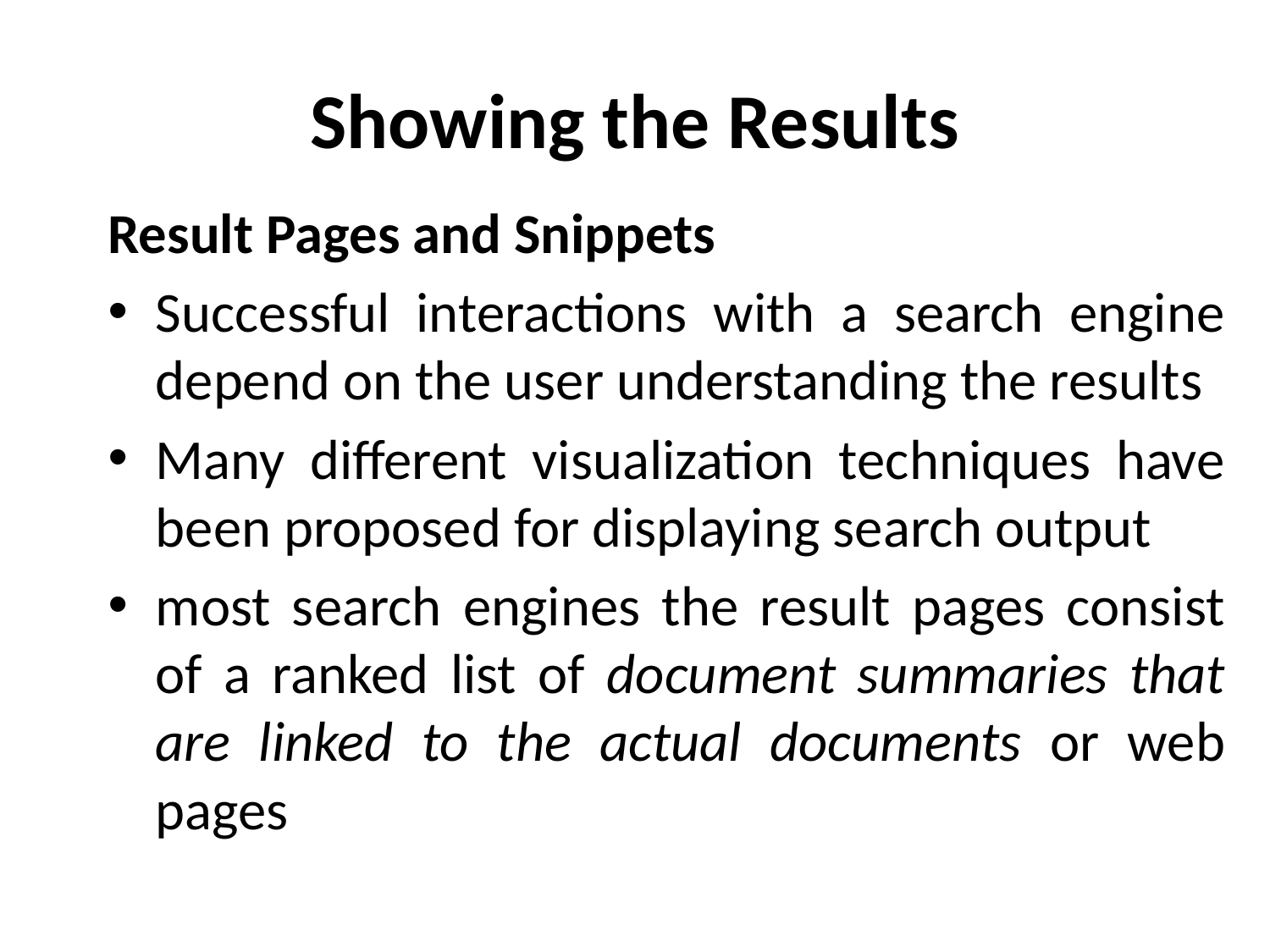

# Showing the Results
Result Pages and Snippets
Successful interactions with a search engine depend on the user understanding the results
Many different visualization techniques have been proposed for displaying search output
most search engines the result pages consist of a ranked list of document summaries that are linked to the actual documents or web pages